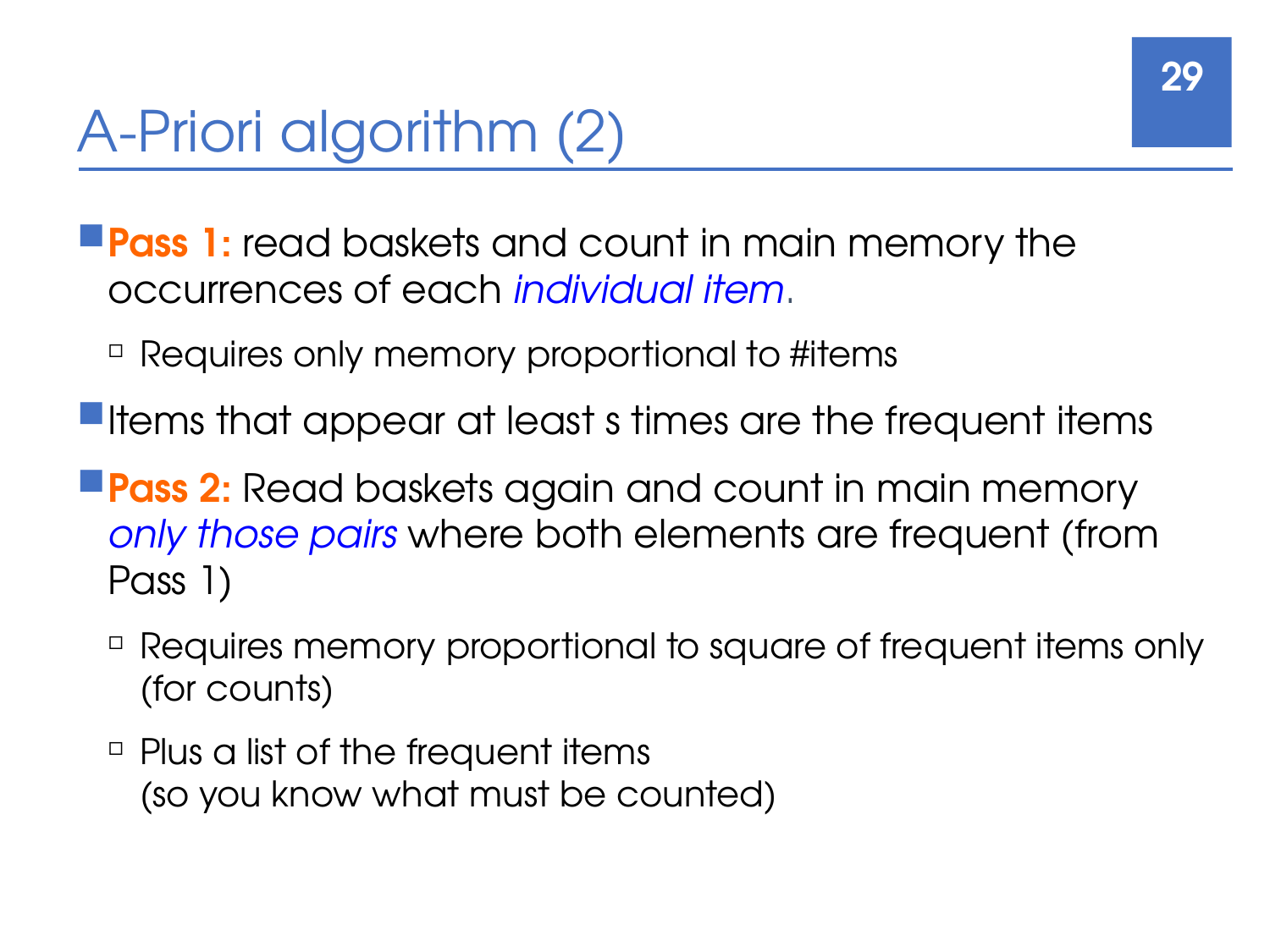

29
# A-Priori algorithm (2)

Pass 1: read baskets and count in main memory the occurrences of each individual item.
Requires only memory proportional to #items
Items that appear at least s times are the frequent items
Pass 2: Read baskets again and count in main memory only those pairs where both elements are frequent (from Pass 1)
Requires memory proportional to square of frequent items only (for counts)
Plus a list of the frequent items
(so you know what must be counted)